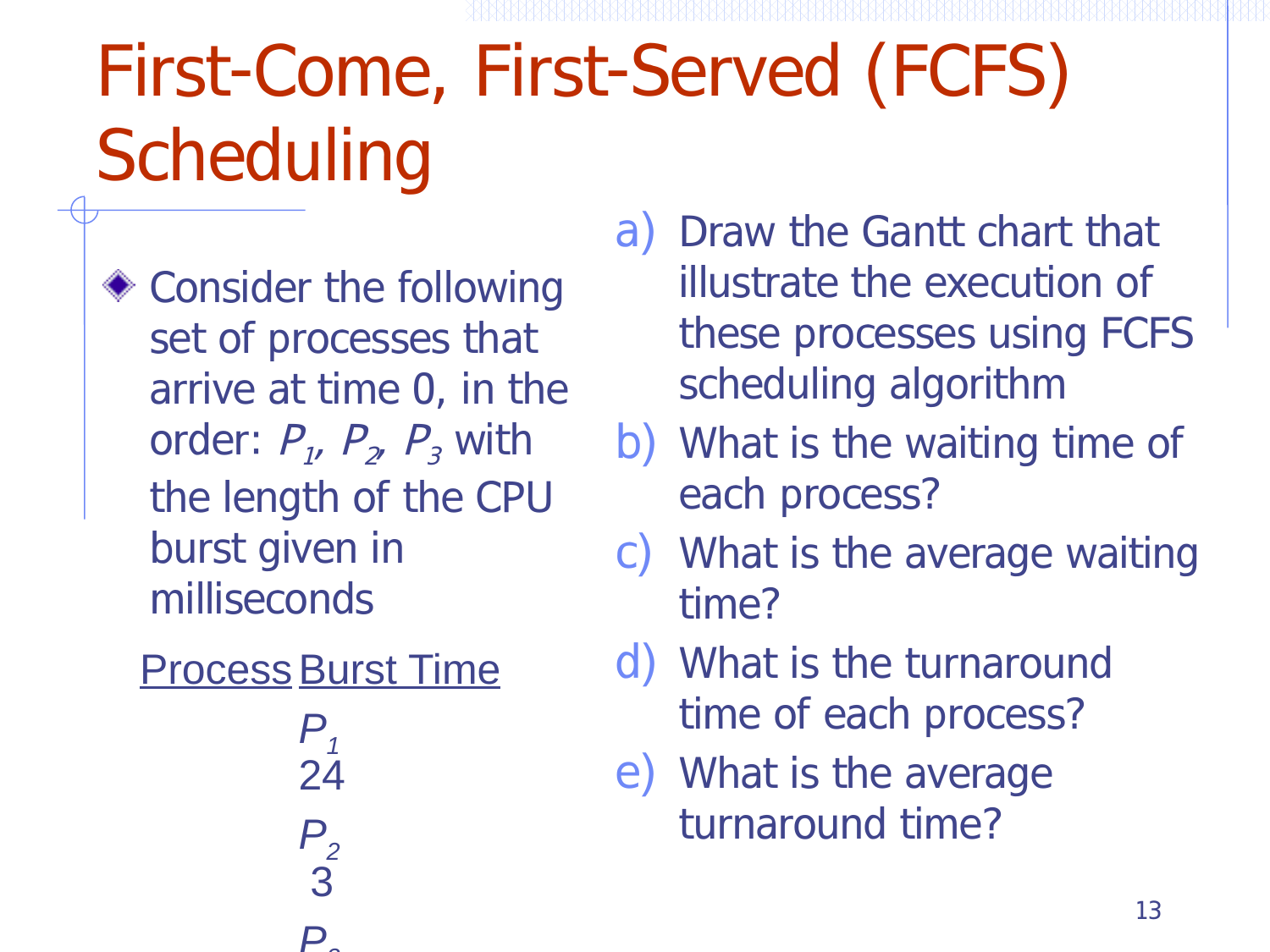

# First-Come, First-Served (FCFS) Scheduling
Draw the Gantt chart that illustrate the execution of these processes using FCFS scheduling algorithm
What is the waiting time of each process?
What is the average waiting time?
What is the turnaround time of each process?
What is the average turnaround time?

Consider the following set of processes that arrive at time 0, in the order: P1, P2, P3  with the length of the CPU burst given in milliseconds
Process	Burst Time
		P1	            	24
		P2 	             	 3
		P3	                          3
13